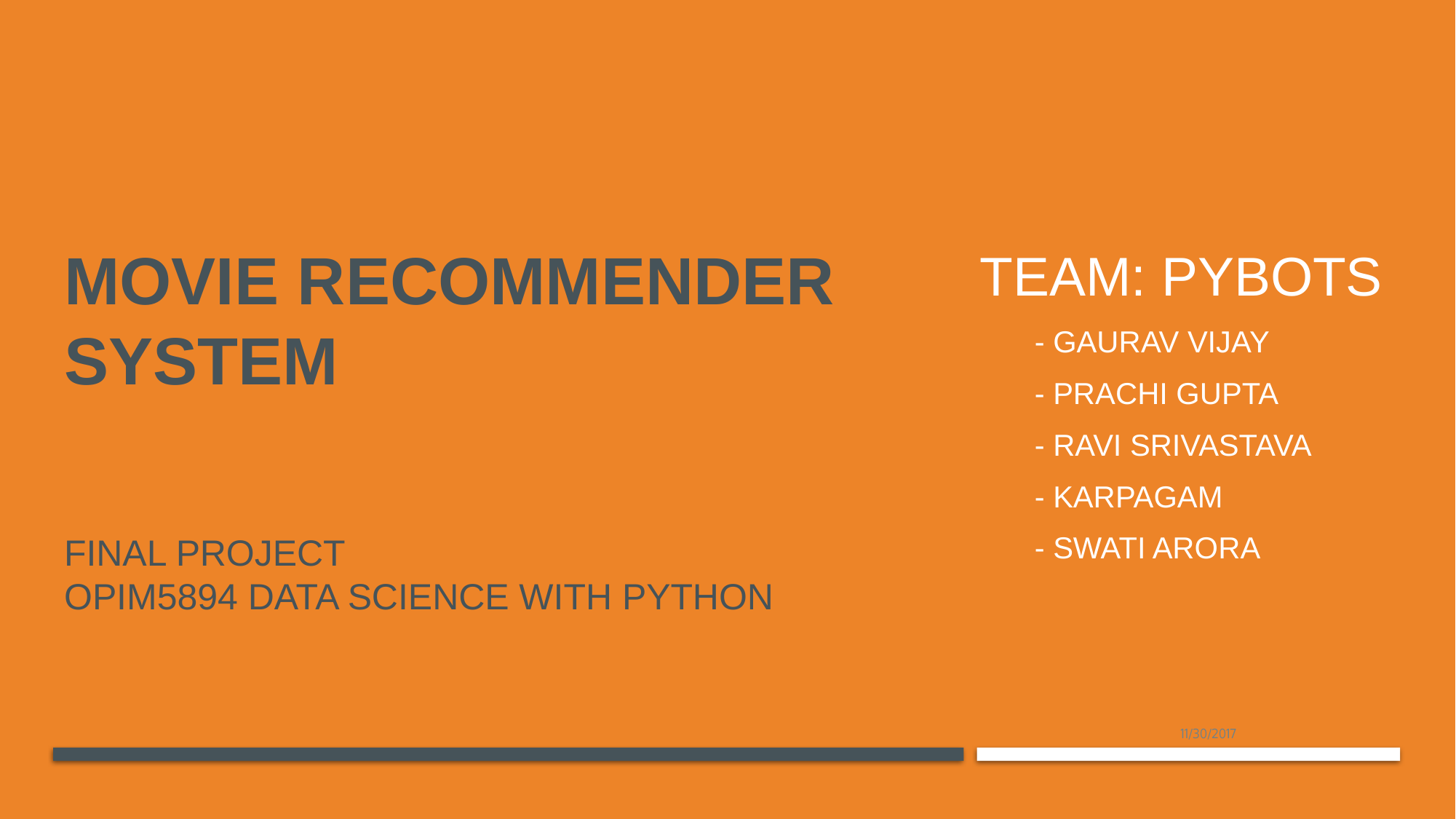

# Movie Recommender system Final Project OPIM5894 Data Science with Python
Team: Pybots
- Gaurav Vijay
- Prachi Gupta
- Ravi Srivastava
- Karpagam
- Swati Arora

UCONN School of Business
11/30/2017
1